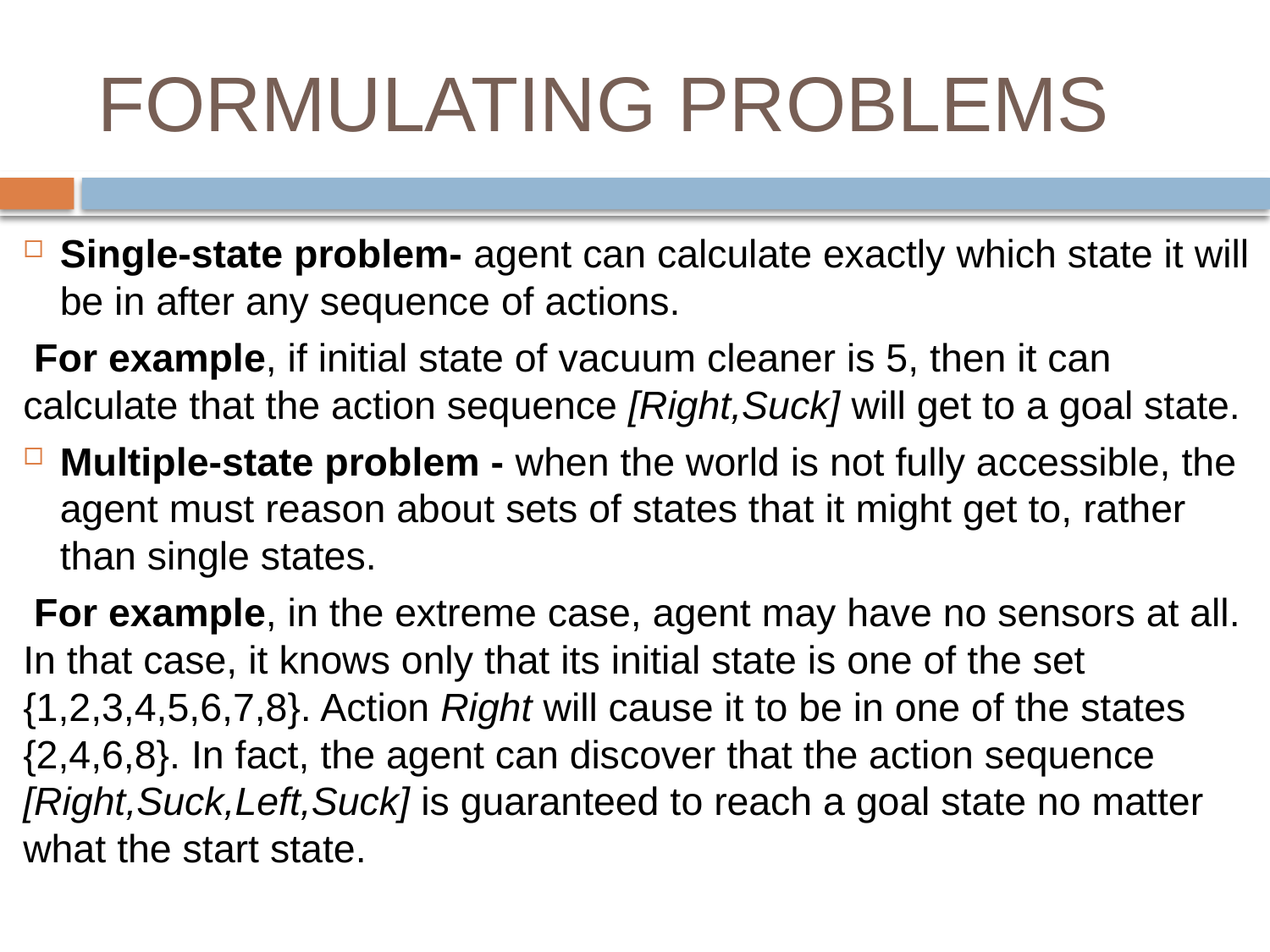

# FORMULATING PROBLEMS
Single-state problem- agent can calculate exactly which state it will be in after any sequence of actions.
 For example, if initial state of vacuum cleaner is 5, then it can calculate that the action sequence [Right,Suck] will get to a goal state.
Multiple-state problem - when the world is not fully accessible, the agent must reason about sets of states that it might get to, rather than single states.
 For example, in the extreme case, agent may have no sensors at all. In that case, it knows only that its initial state is one of the set {1,2,3,4,5,6,7,8}. Action Right will cause it to be in one of the states {2,4,6,8}. In fact, the agent can discover that the action sequence [Right,Suck,Left,Suck] is guaranteed to reach a goal state no matter what the start state.